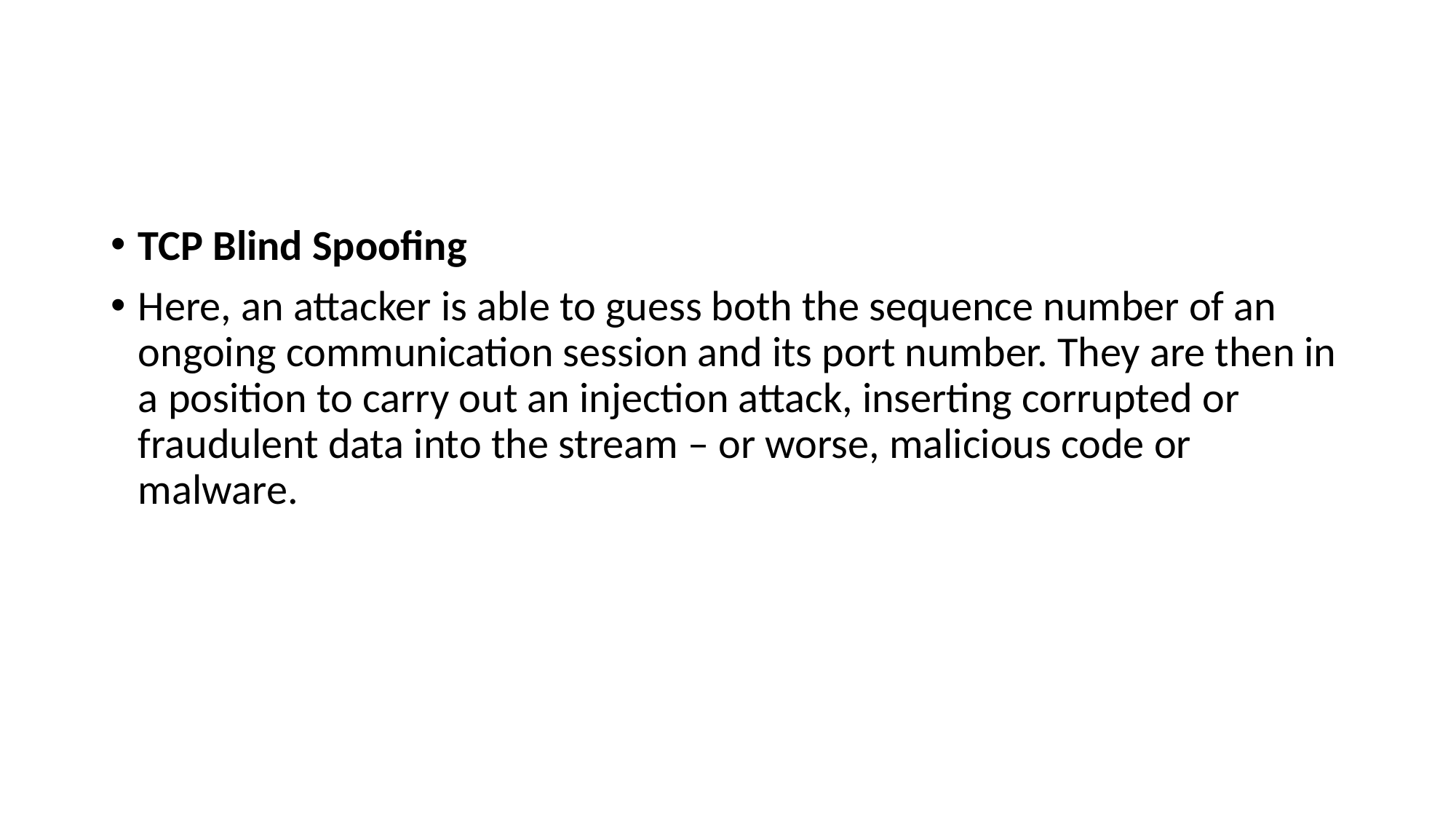

#
TCP Blind Spoofing
Here, an attacker is able to guess both the sequence number of an ongoing communication session and its port number. They are then in a position to carry out an injection attack, inserting corrupted or fraudulent data into the stream – or worse, malicious code or malware.